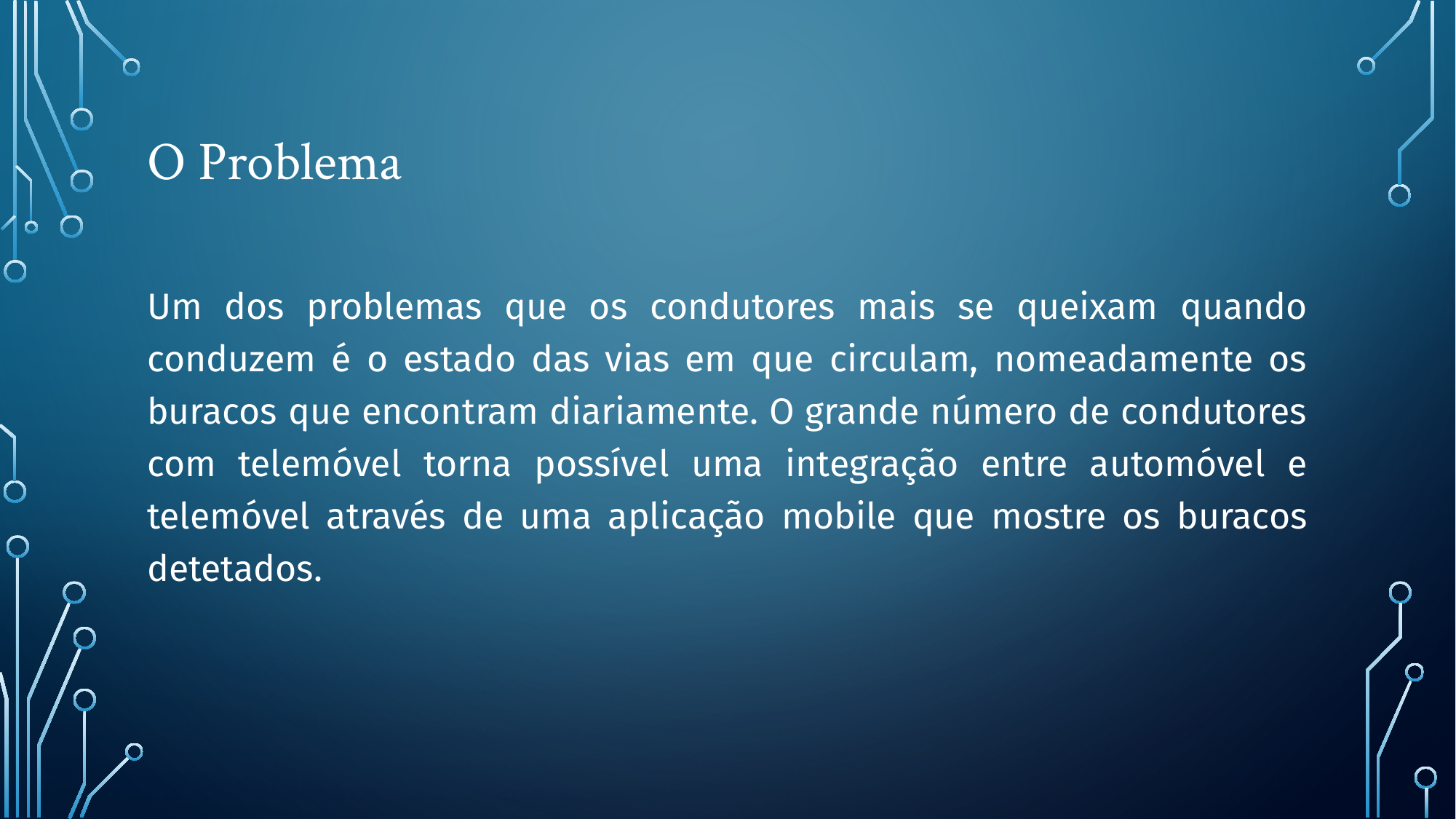

# O Problema
Um dos problemas que os condutores mais se queixam quando conduzem é o estado das vias em que circulam, nomeadamente os buracos que encontram diariamente. O grande número de condutores com telemóvel torna possível uma integração entre automóvel e telemóvel através de uma aplicação mobile que mostre os buracos detetados.